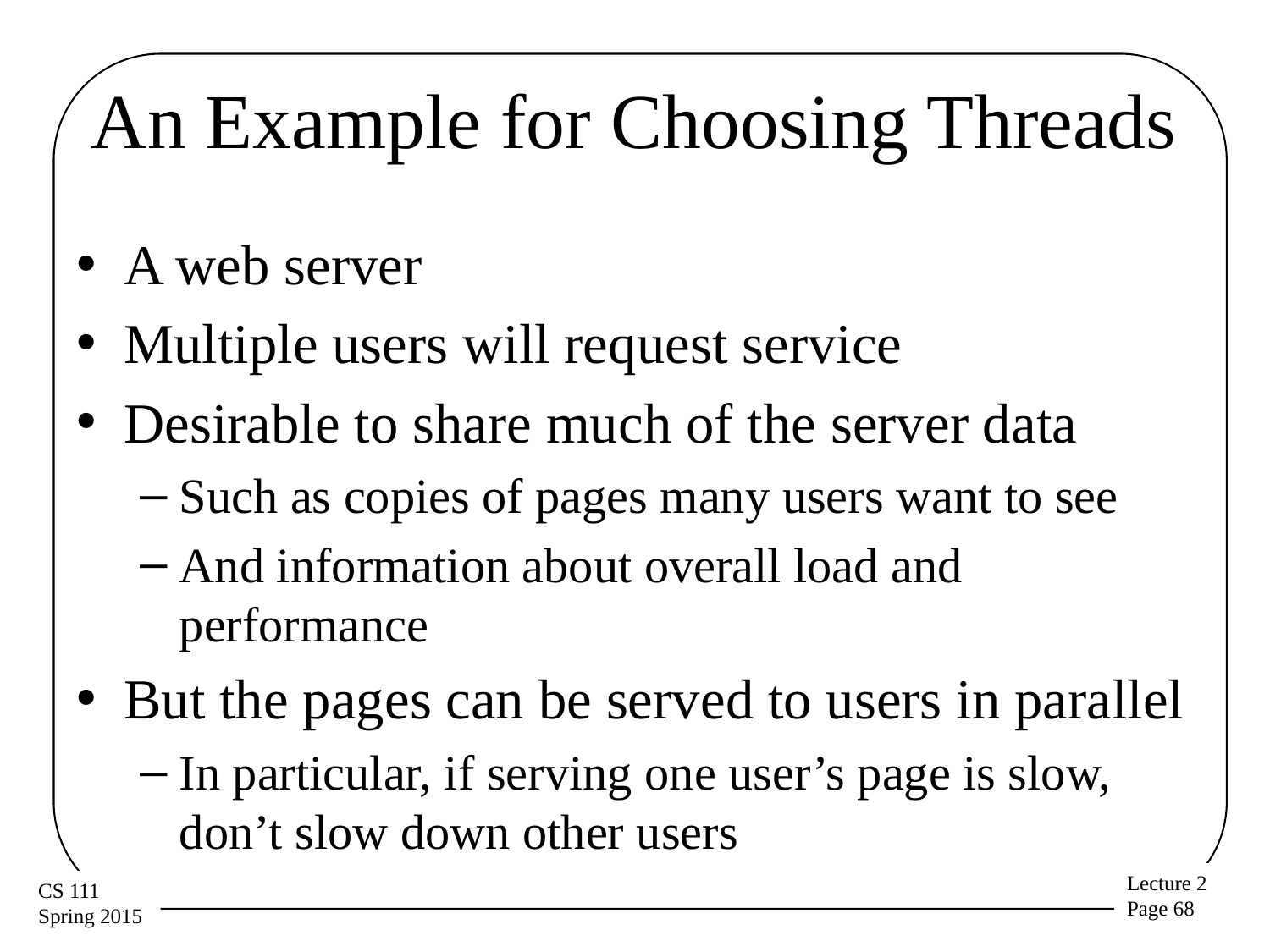

# An Example for Choosing Threads
A web server
Multiple users will request service
Desirable to share much of the server data
Such as copies of pages many users want to see
And information about overall load and performance
But the pages can be served to users in parallel
In particular, if serving one user’s page is slow, don’t slow down other users